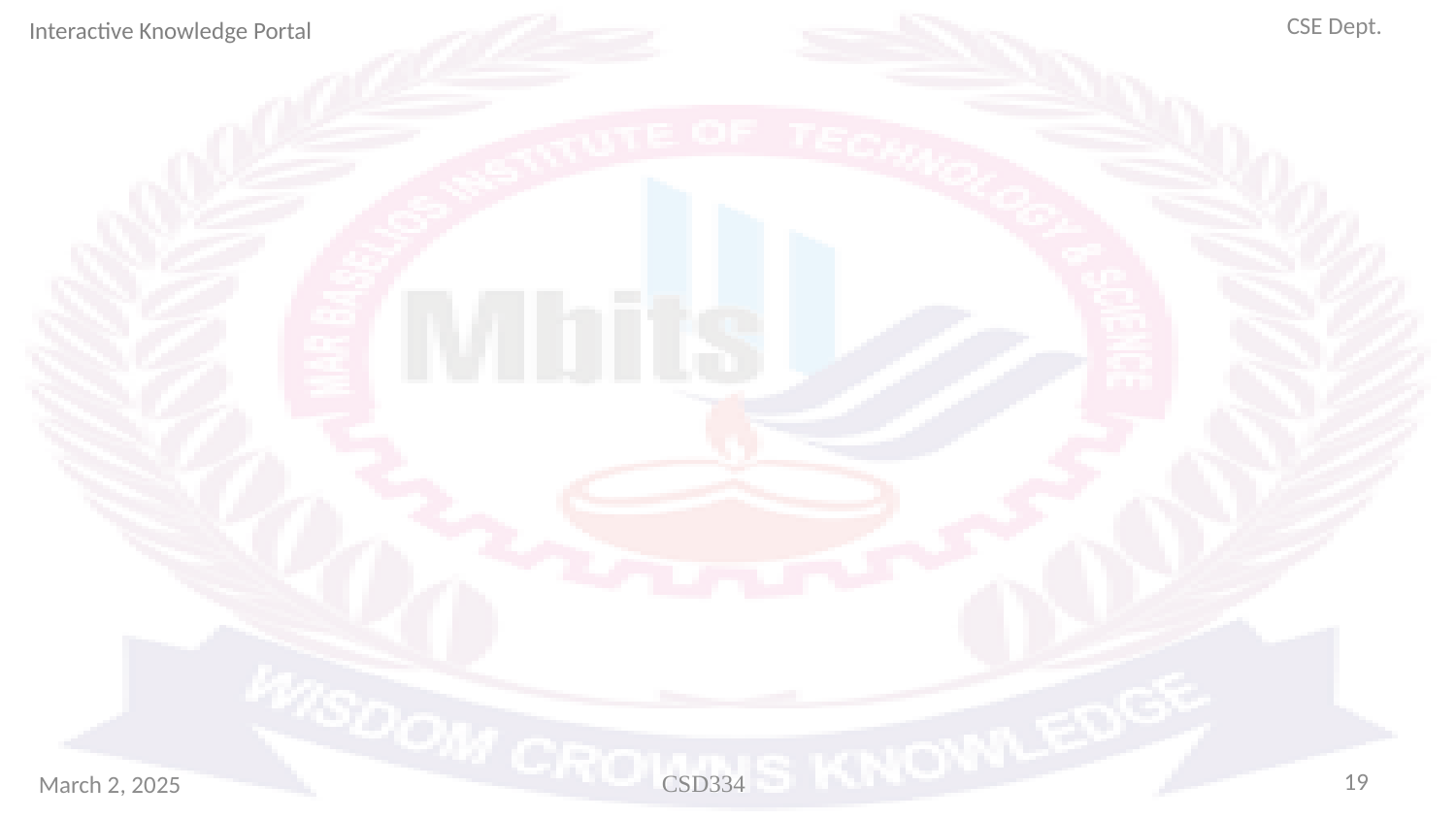

Interactive Knowledge Portal

#

19
March 2, 2025
CSD334